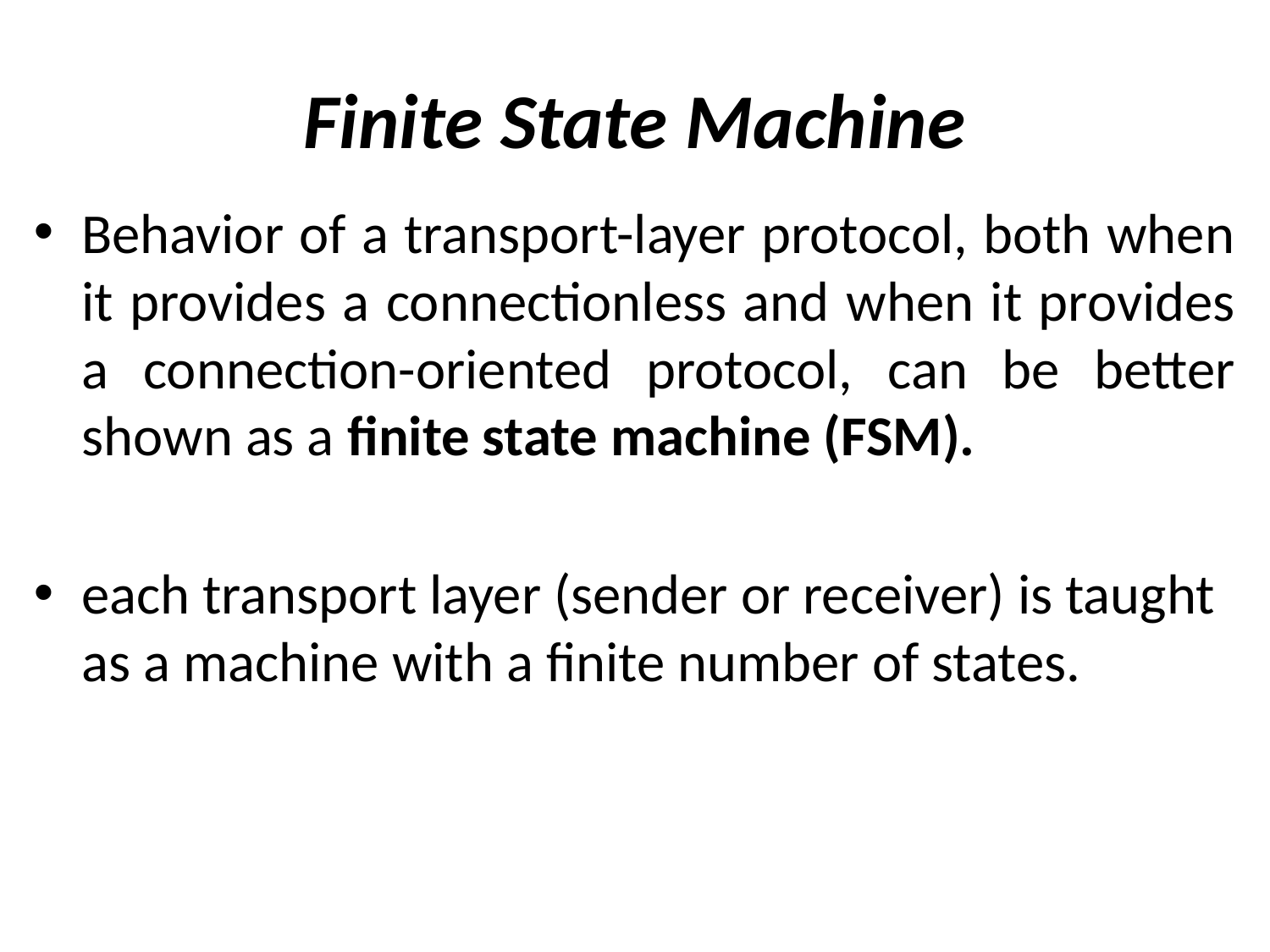

# Finite State Machine
Behavior of a transport-layer protocol, both when it provides a connectionless and when it provides a connection-oriented protocol, can be better shown as a finite state machine (FSM).

each transport layer (sender or receiver) is taught as a machine with a finite number of states.